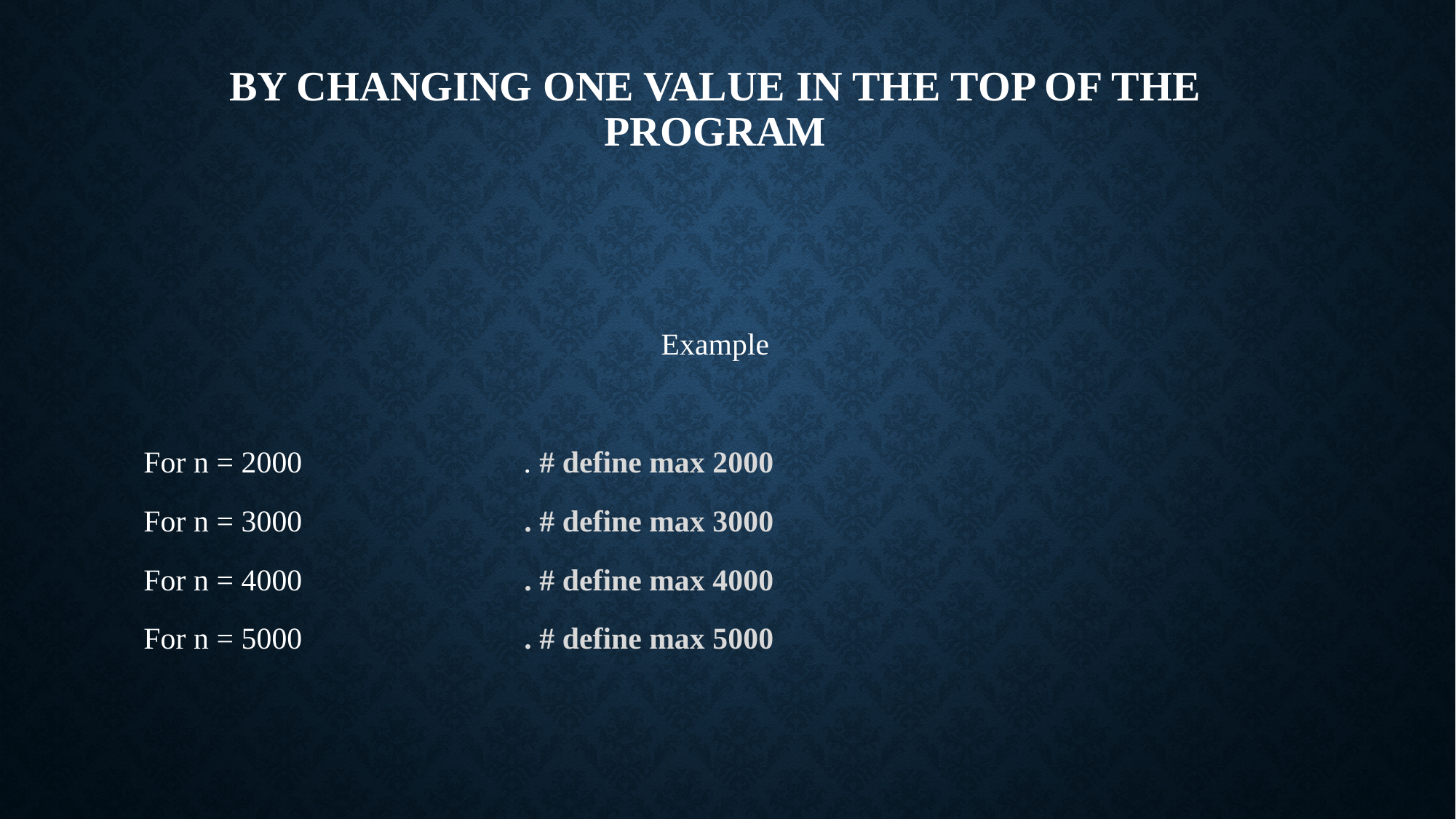

# By changing one value in the top of the program
Example

  For n = 2000                             . # define max 2000
  For n = 3000                             . # define max 3000
  For n = 4000                             . # define max 4000
  For n = 5000                             . # define max 5000